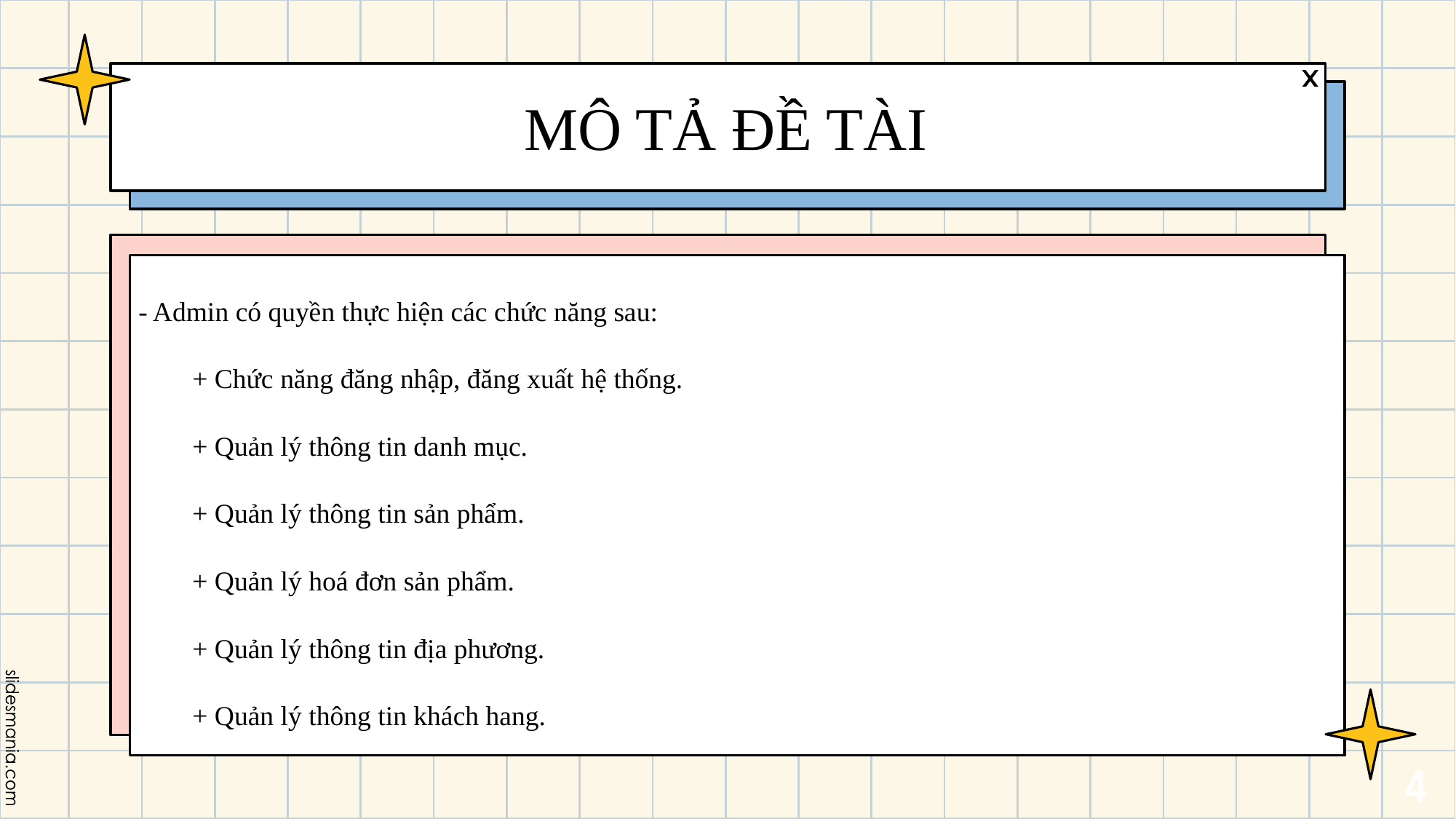

# MÔ TẢ ĐỀ TÀI
- Admin có quyền thực hiện các chức năng sau:
+ Chức năng đăng nhập, đăng xuất hệ thống.
+ Quản lý thông tin danh mục.
+ Quản lý thông tin sản phẩm.
+ Quản lý hoá đơn sản phẩm.
+ Quản lý thông tin địa phương.
+ Quản lý thông tin khách hang.

4